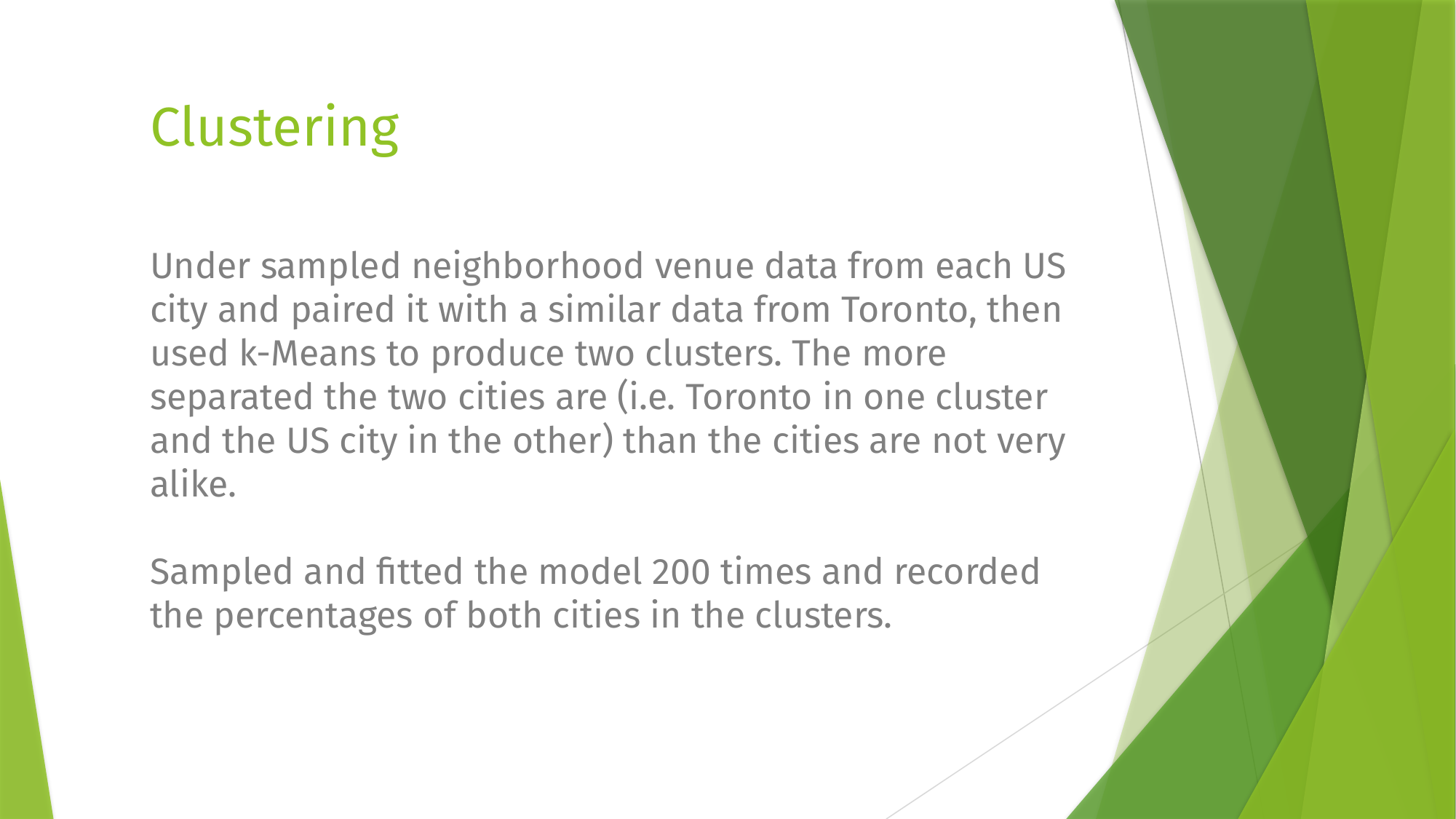

# Clustering
Under sampled neighborhood venue data from each US city and paired it with a similar data from Toronto, then used k-Means to produce two clusters. The more separated the two cities are (i.e. Toronto in one cluster and the US city in the other) than the cities are not very alike.

Sampled and fitted the model 200 times and recorded the percentages of both cities in the clusters.